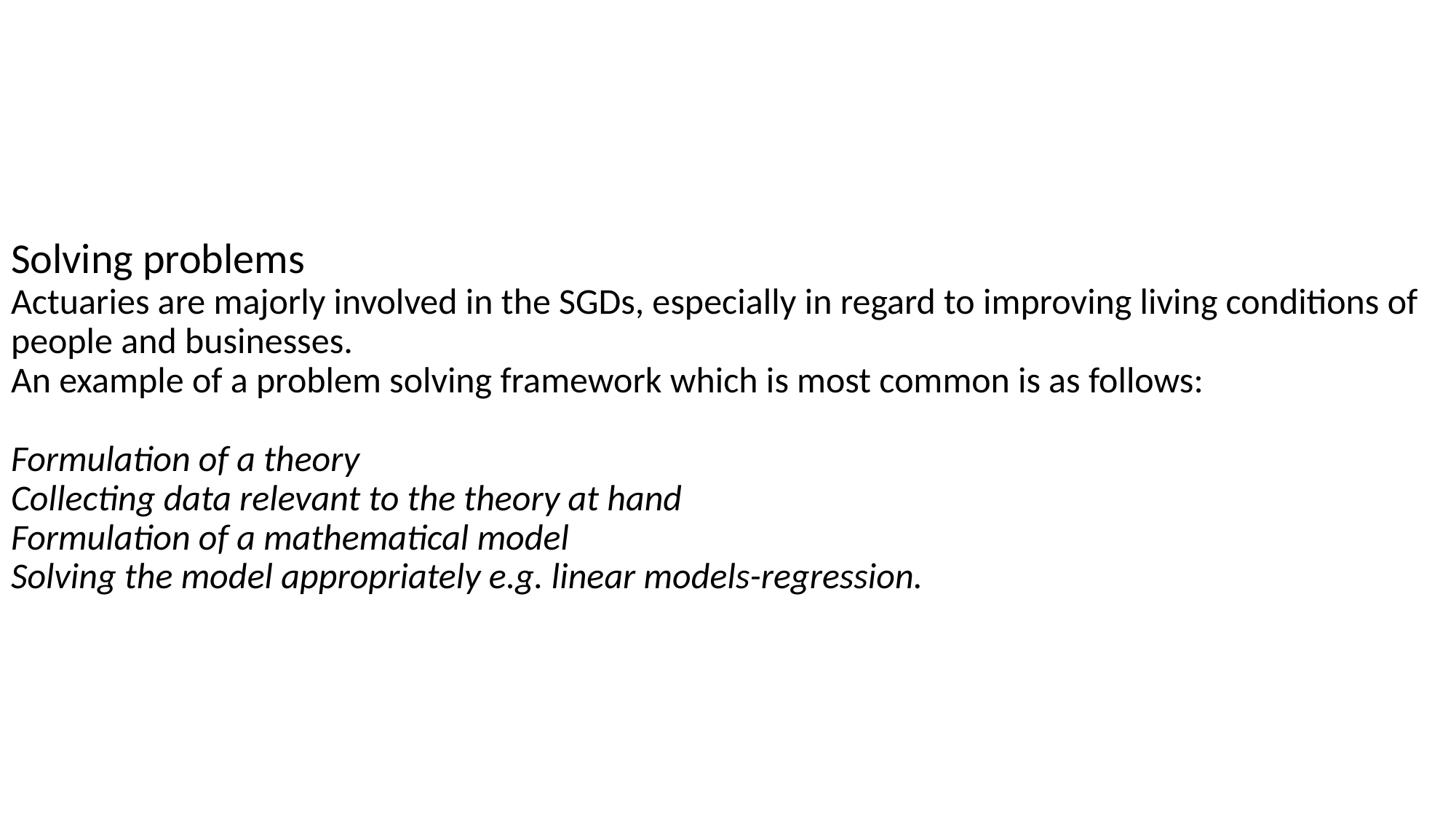

# Solving problems Actuaries are majorly involved in the SGDs, especially in regard to improving living conditions of people and businesses. An example of a problem solving framework which is most common is as follows: Formulation of a theory Collecting data relevant to the theory at hand Formulation of a mathematical model Solving the model appropriately e.g. linear models-regression.